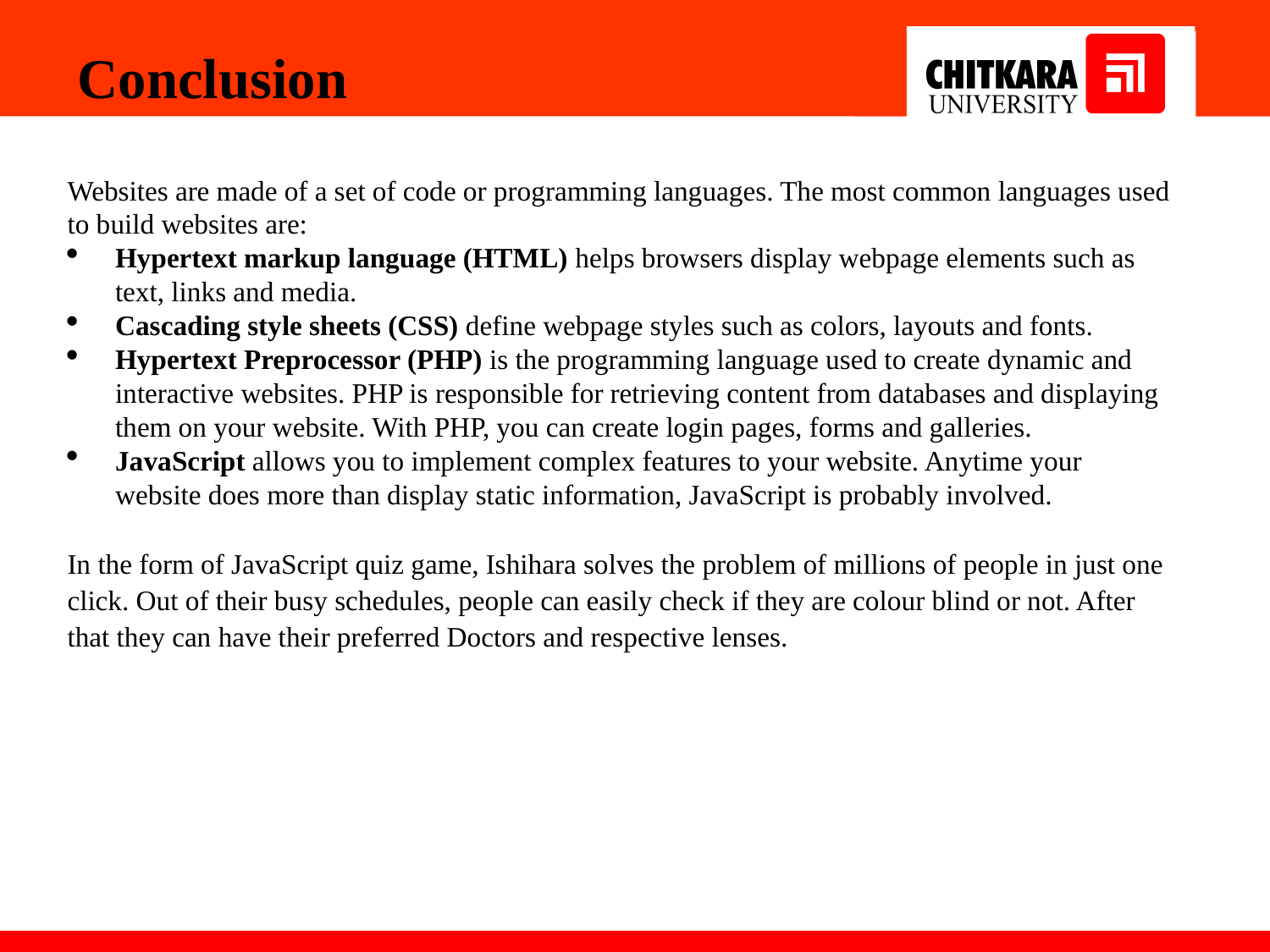

Conclusion
Websites are made of a set of code or programming languages. The most common languages used to build websites are:
Hypertext markup language (HTML) helps browsers display webpage elements such as text, links and media.
Cascading style sheets (CSS) define webpage styles such as colors, layouts and fonts.
Hypertext Preprocessor (PHP) is the programming language used to create dynamic and interactive websites. PHP is responsible for retrieving content from databases and displaying them on your website. With PHP, you can create login pages, forms and galleries.
JavaScript allows you to implement complex features to your website. Anytime your website does more than display static information, JavaScript is probably involved.

In the form of JavaScript quiz game, Ishihara solves the problem of millions of people in just one click. Out of their busy schedules, people can easily check if they are colour blind or not. After that they can have their preferred Doctors and respective lenses.